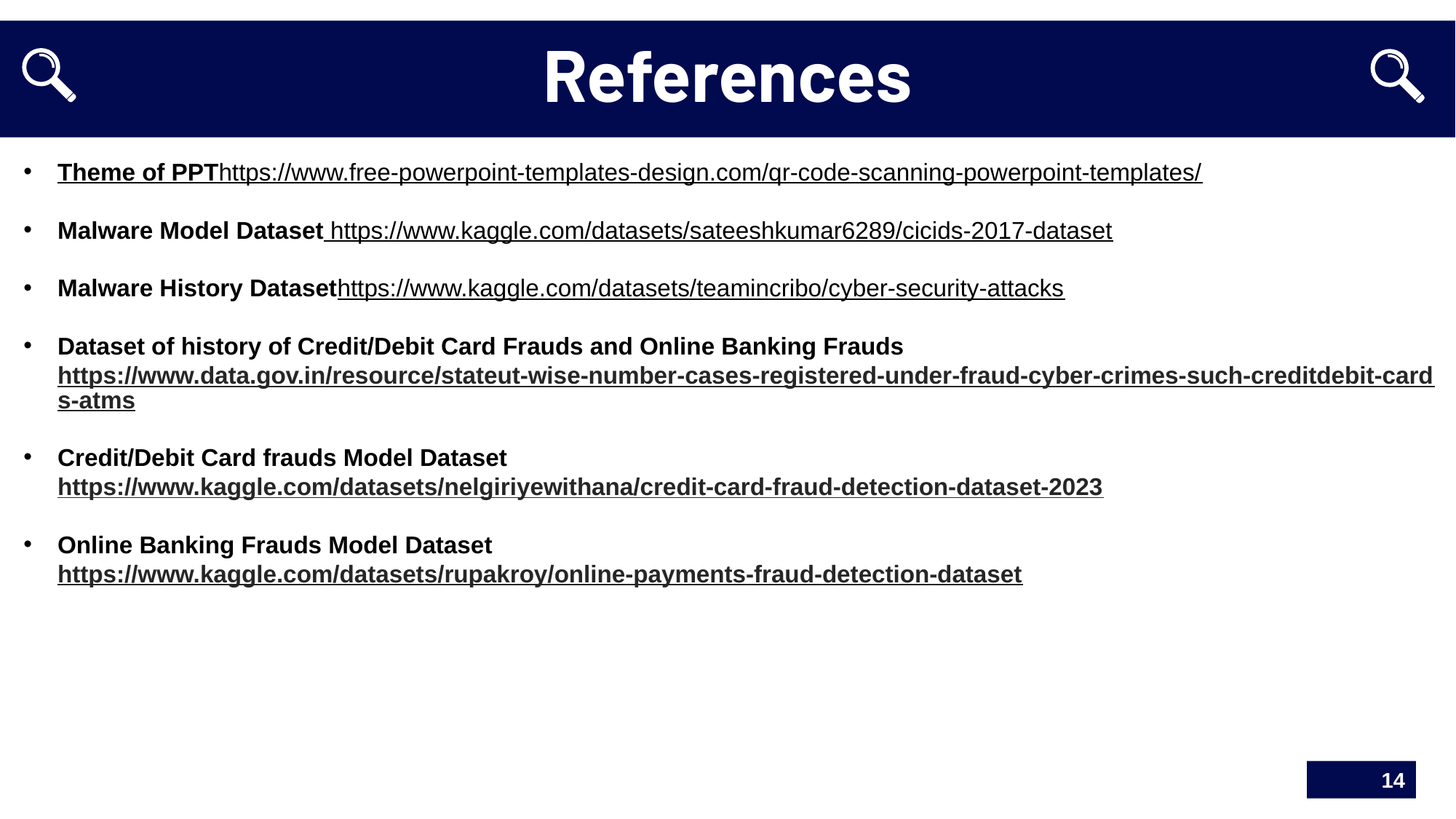

References

Theme of PPT
https://www.free-powerpoint-templates-design.com/qr-code-scanning-powerpoint-templates/

Malware Model Dataset
https://www.kaggle.com/datasets/sateeshkumar6289/cicids-2017-dataset

Malware History Dataset
https://www.kaggle.com/datasets/teamincribo/cyber-security-attacks

Dataset of history of Credit/Debit Card Frauds and Online Banking Frauds
https://www.data.gov.in/resource/stateut-wise-number-cases-registered-under-fraud-cyber-crimes-such-creditdebit-cards-atms

Credit/Debit Card frauds Model Dataset
https://www.kaggle.com/datasets/nelgiriyewithana/credit-card-fraud-detection-dataset-2023

Online Banking Frauds Model Dataset
https://www.kaggle.com/datasets/rupakroy/online-payments-fraud-detection-dataset

14